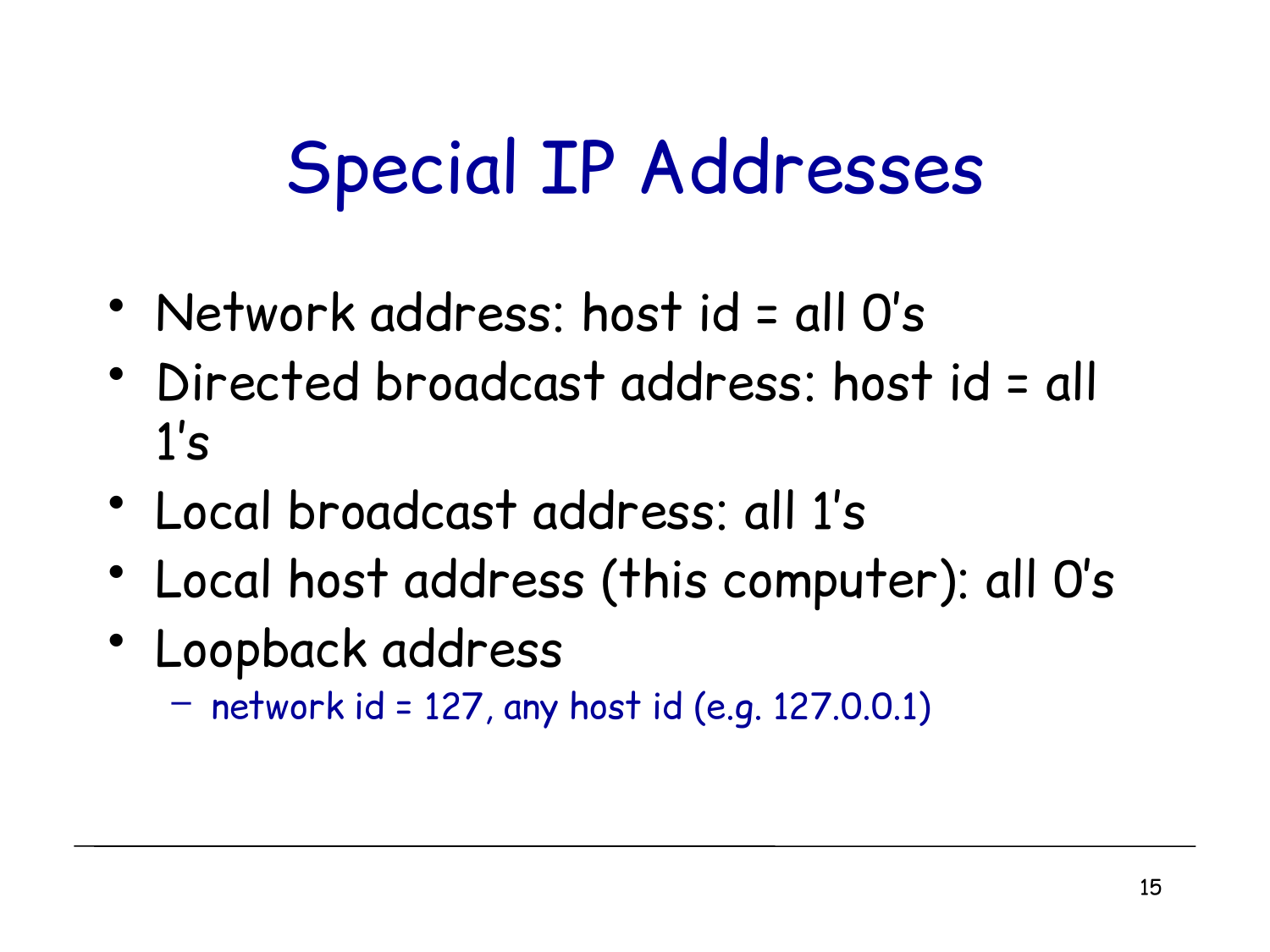

# Special IP Addresses
Network address: host id = all 0’s
Directed broadcast address: host id = all 1’s
Local broadcast address: all 1’s
Local host address (this computer): all 0’s
Loopback address
network id = 127, any host id (e.g. 127.0.0.1)
15